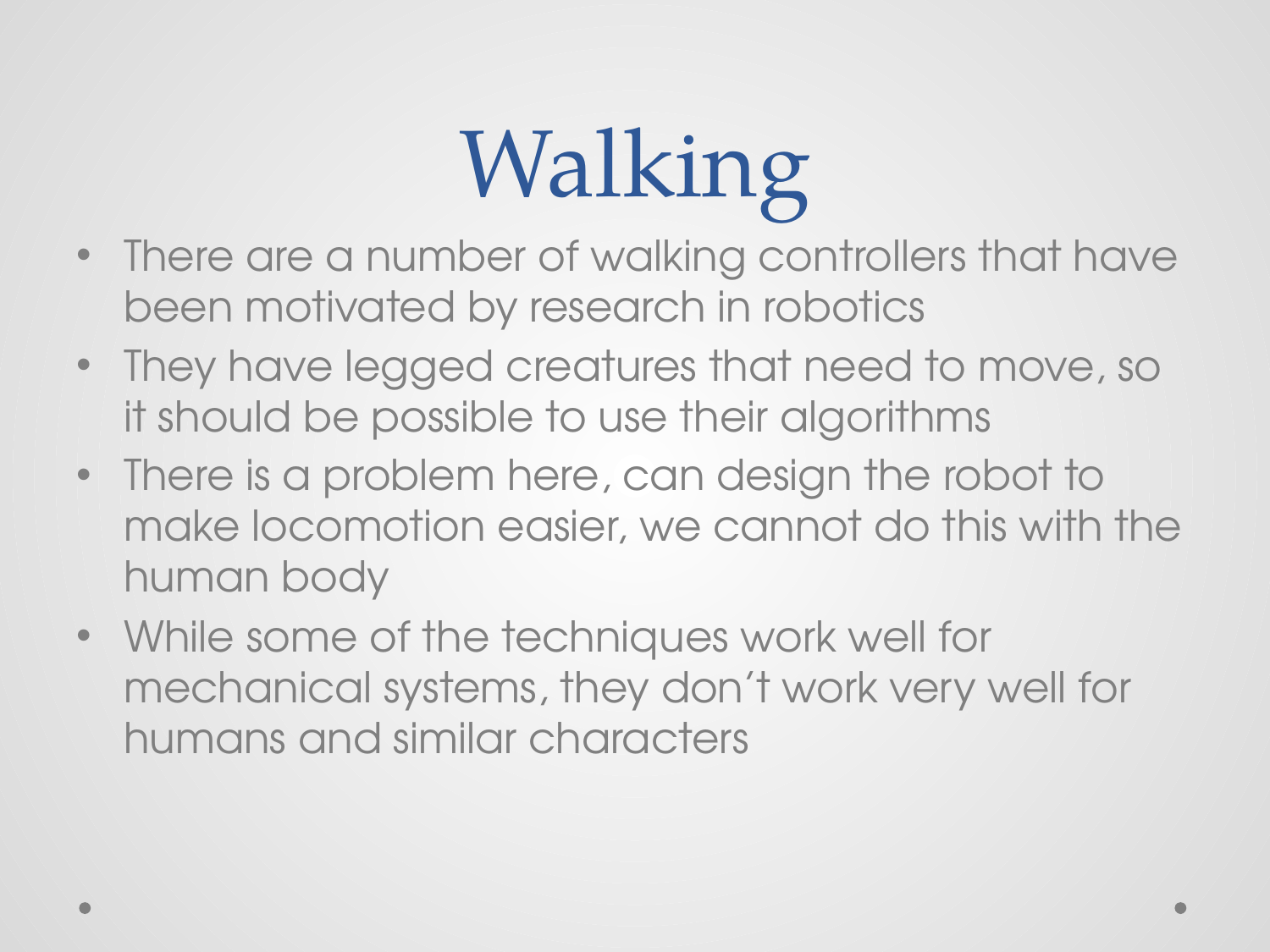

# Walking
There are a number of walking controllers that have been motivated by research in robotics
They have legged creatures that need to move, so it should be possible to use their algorithms
There is a problem here, can design the robot to make locomotion easier, we cannot do this with the human body
While some of the techniques work well for mechanical systems, they don’t work very well for humans and similar characters